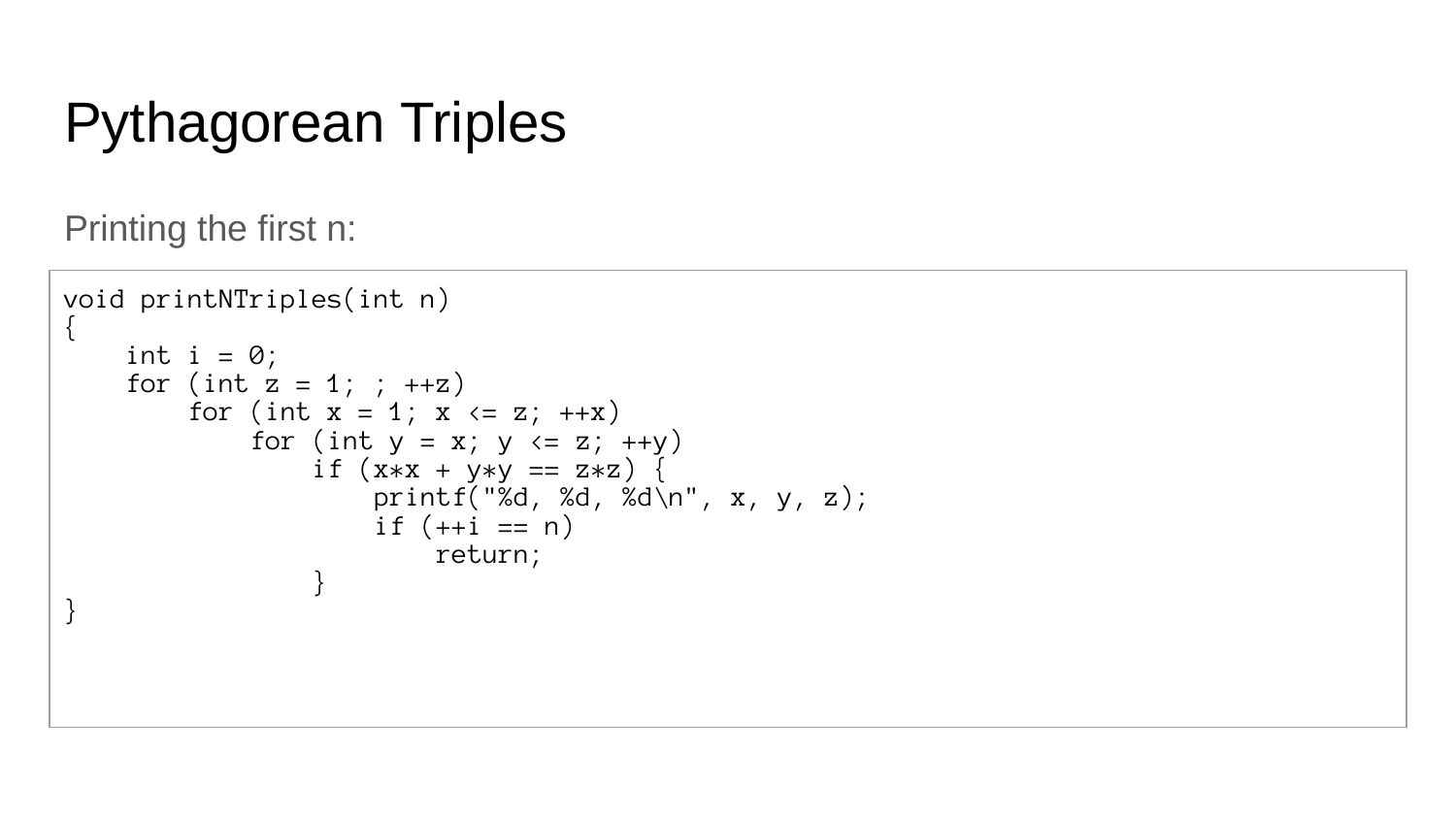

# Pythagorean Triples
Printing the first n:
| void printNTriples(int n) { int i = 0; for (int z = 1; ; ++z) for (int x = 1; x <= z; ++x) for (int y = x; y <= z; ++y) if (x\*x + y\*y == z\*z) { printf("%d, %d, %d\n", x, y, z); if (++i == n) return; } } |
| --- |